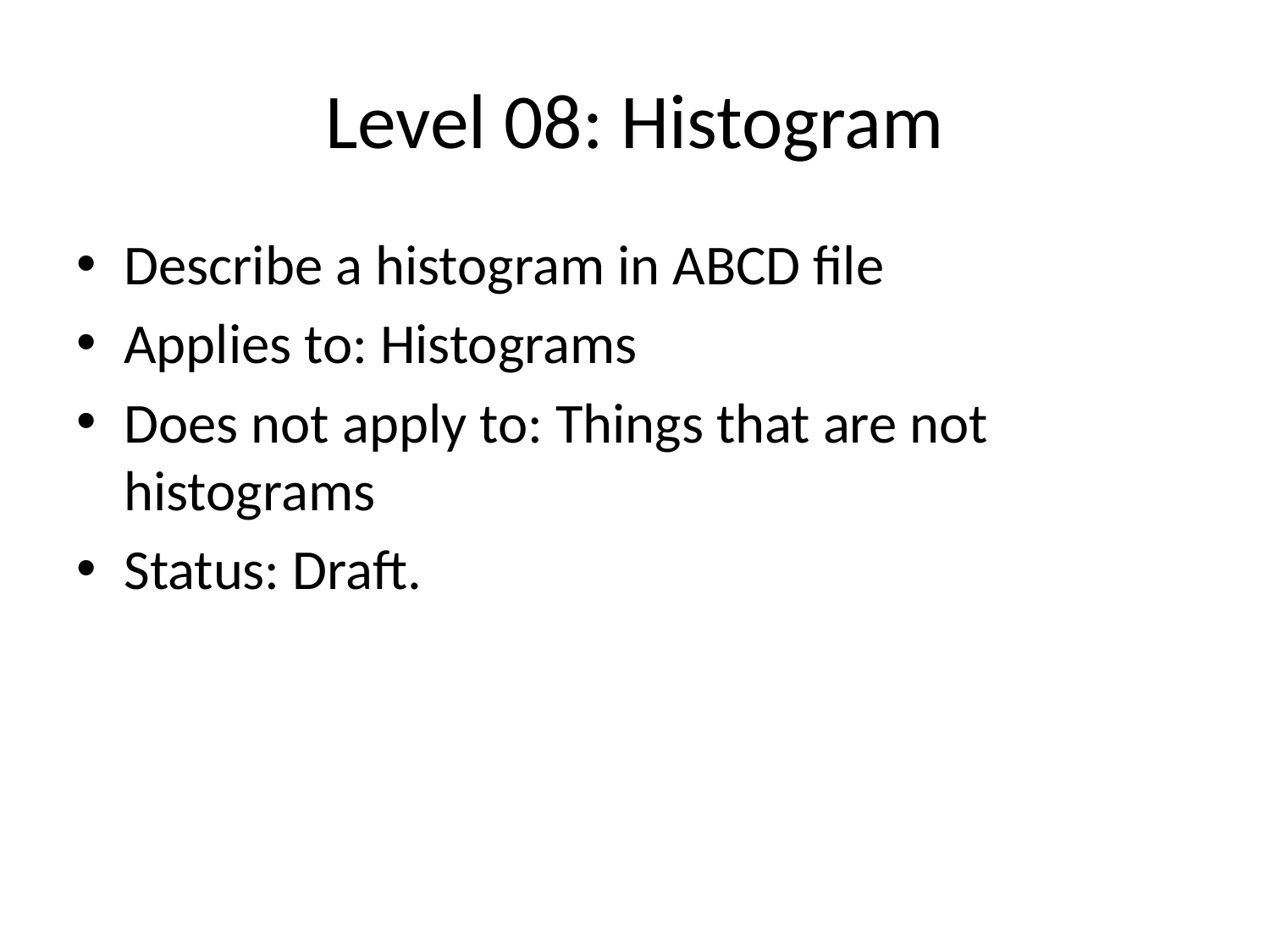

# Level 08: Histogram
Describe a histogram in ABCD file
Applies to: Histograms
Does not apply to: Things that are not histograms
Status: Draft.